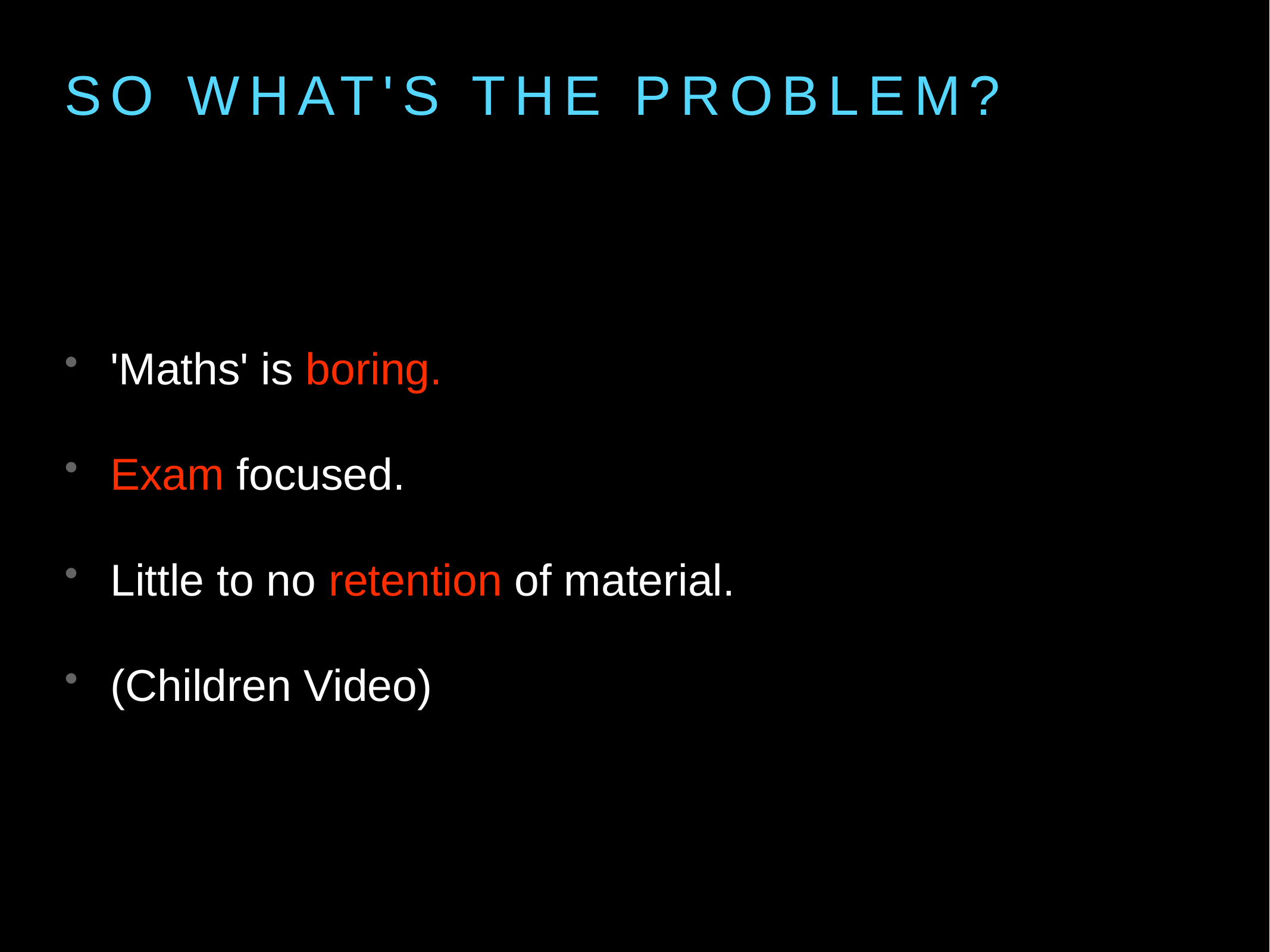

# so what's The problem?
'Maths' is boring.
Exam focused.
Little to no retention of material.
(Children Video)